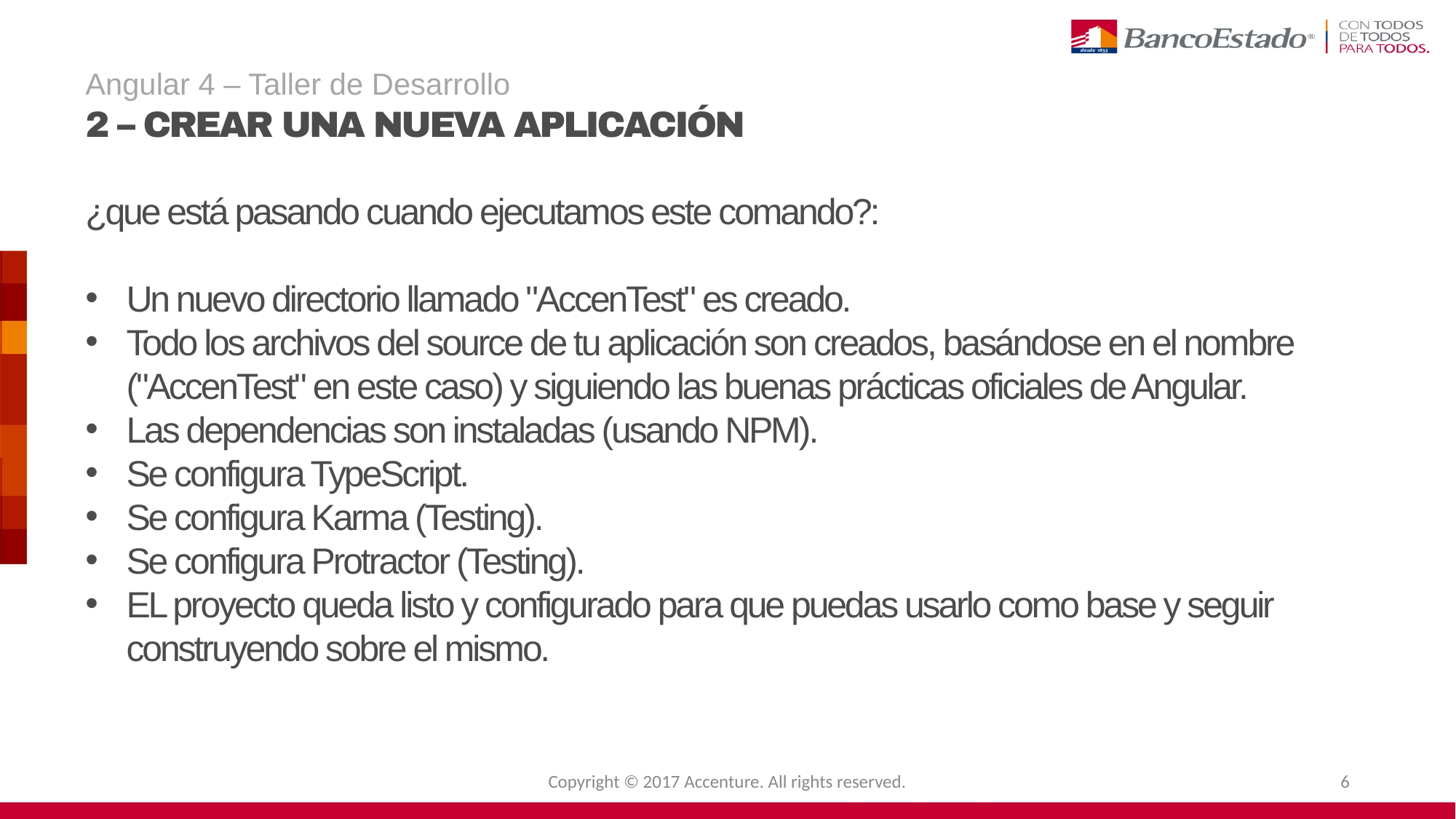

Angular 4 – Taller de Desarrollo
2 – crear una nueva aplicación

¿que está pasando cuando ejecutamos este comando?:

Un nuevo directorio llamado "AccenTest" es creado.
Todo los archivos del source de tu aplicación son creados, basándose en el nombre ("AccenTest" en este caso) y siguiendo las buenas prácticas oficiales de Angular.
Las dependencias son instaladas (usando NPM).
Se configura TypeScript.
Se configura Karma (Testing).
Se configura Protractor (Testing).
EL proyecto queda listo y configurado para que puedas usarlo como base y seguir construyendo sobre el mismo.
Copyright © 2017 Accenture. All rights reserved.
6